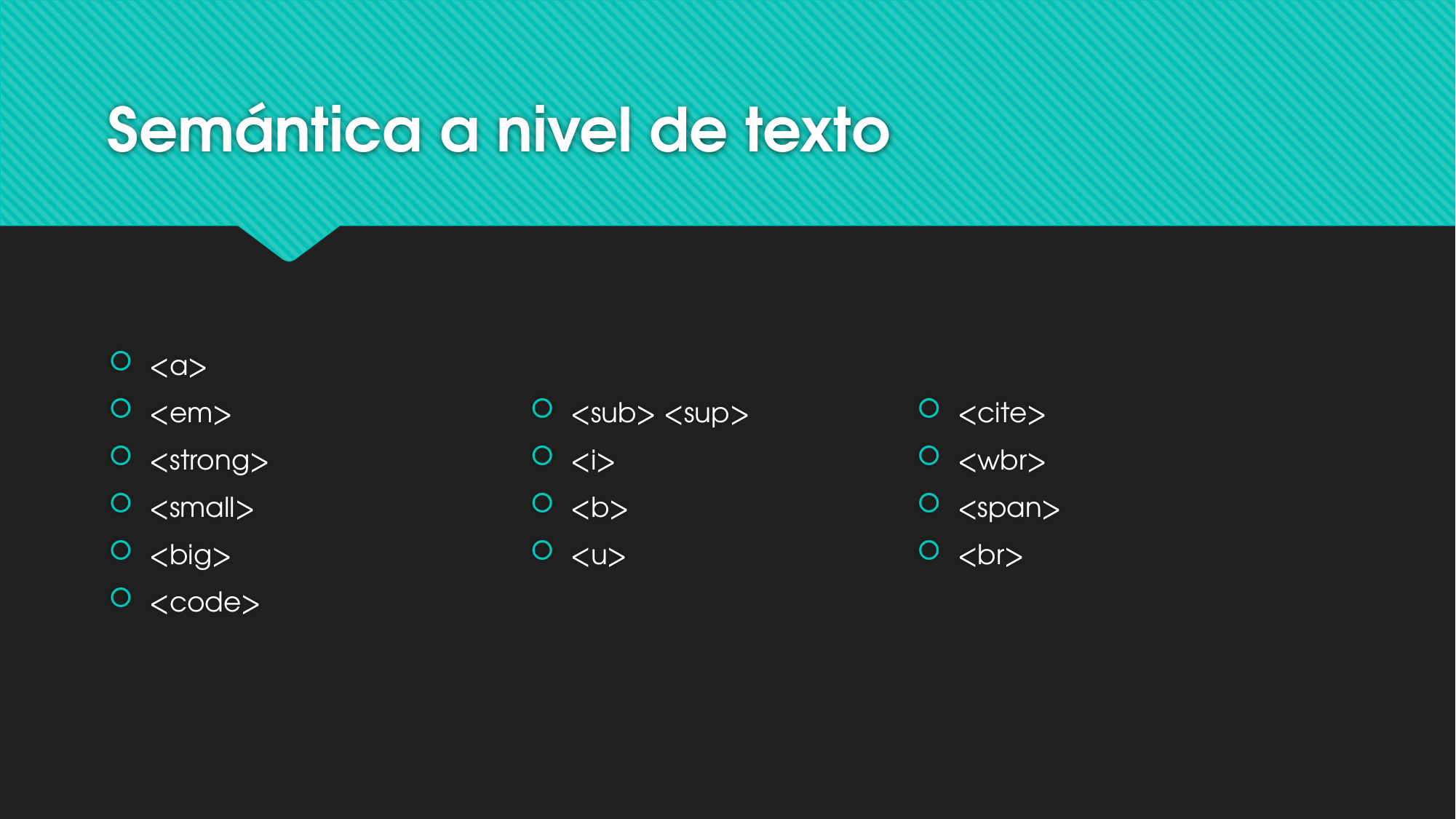

# Semántica a nivel de texto
<a>
<em>
<strong>
<small>
<big>
<code>
<sub> <sup>
<i>
<b>
<u>
<cite>
<wbr>
<span>
<br>